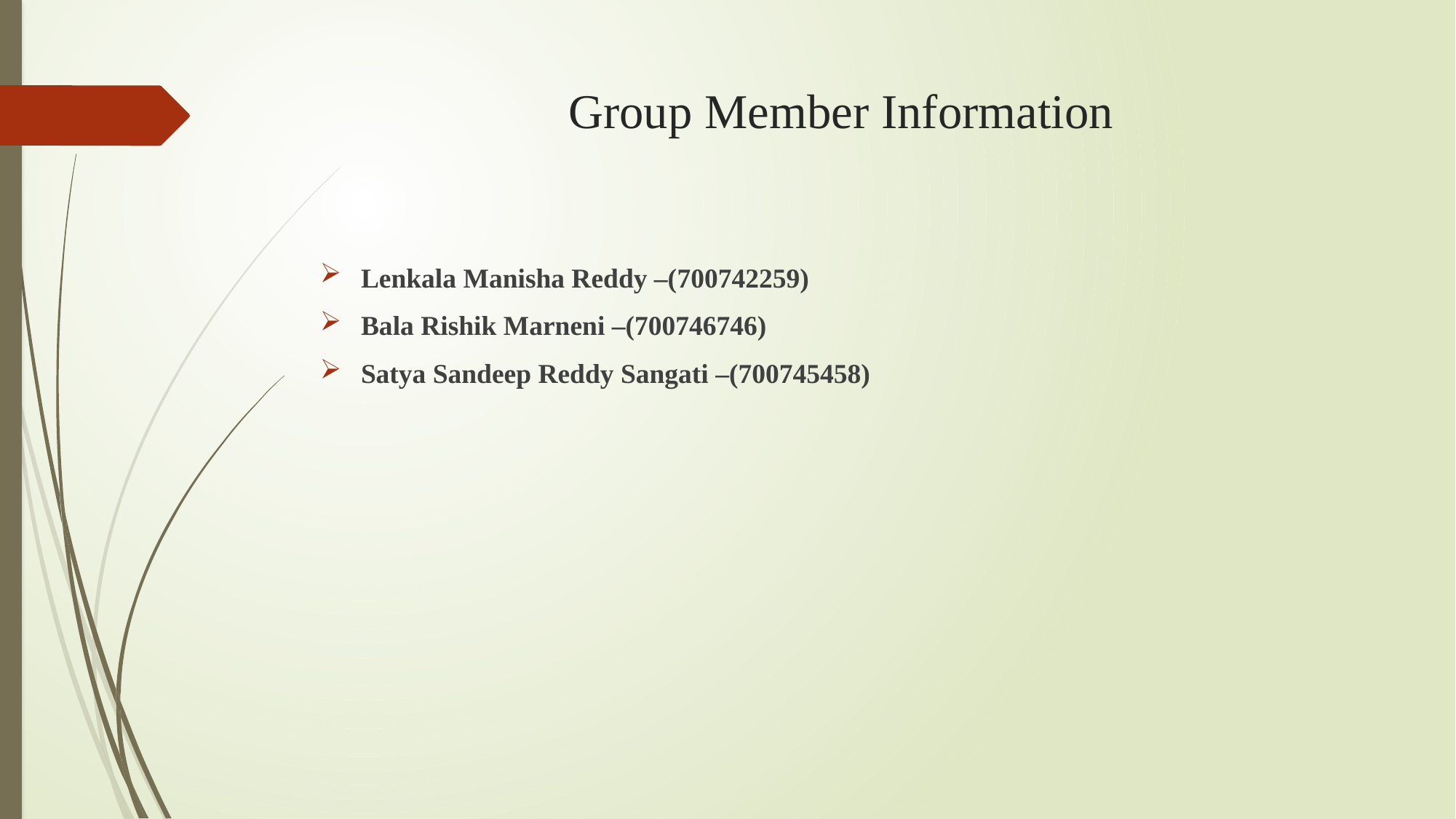

# Group Member Information
Lenkala Manisha Reddy –(700742259)
Bala Rishik Marneni –(700746746)
Satya Sandeep Reddy Sangati –(700745458)